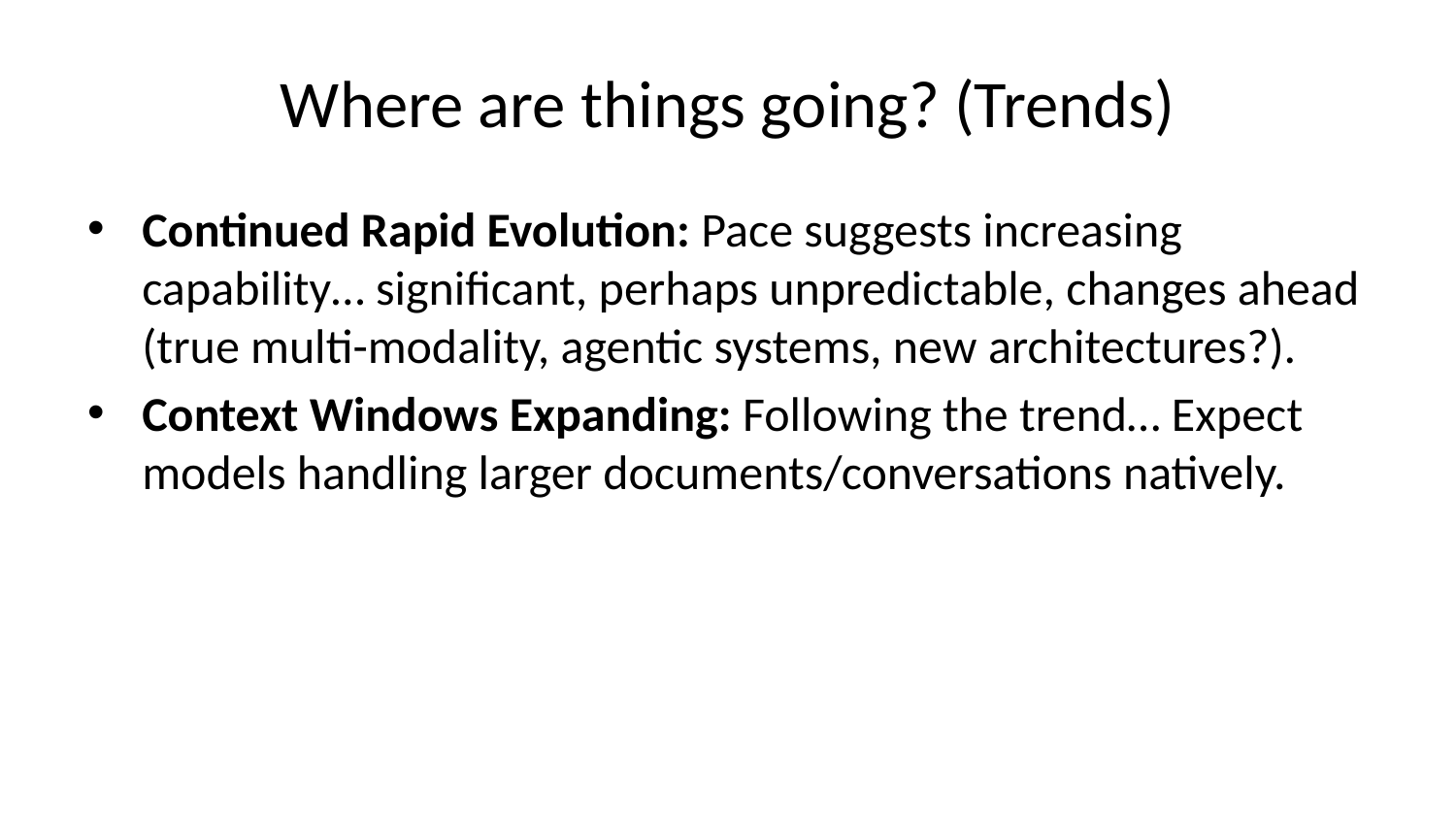

# Where are things going? (Trends)
Continued Rapid Evolution: Pace suggests increasing capability… significant, perhaps unpredictable, changes ahead (true multi-modality, agentic systems, new architectures?).
Context Windows Expanding: Following the trend… Expect models handling larger documents/conversations natively.